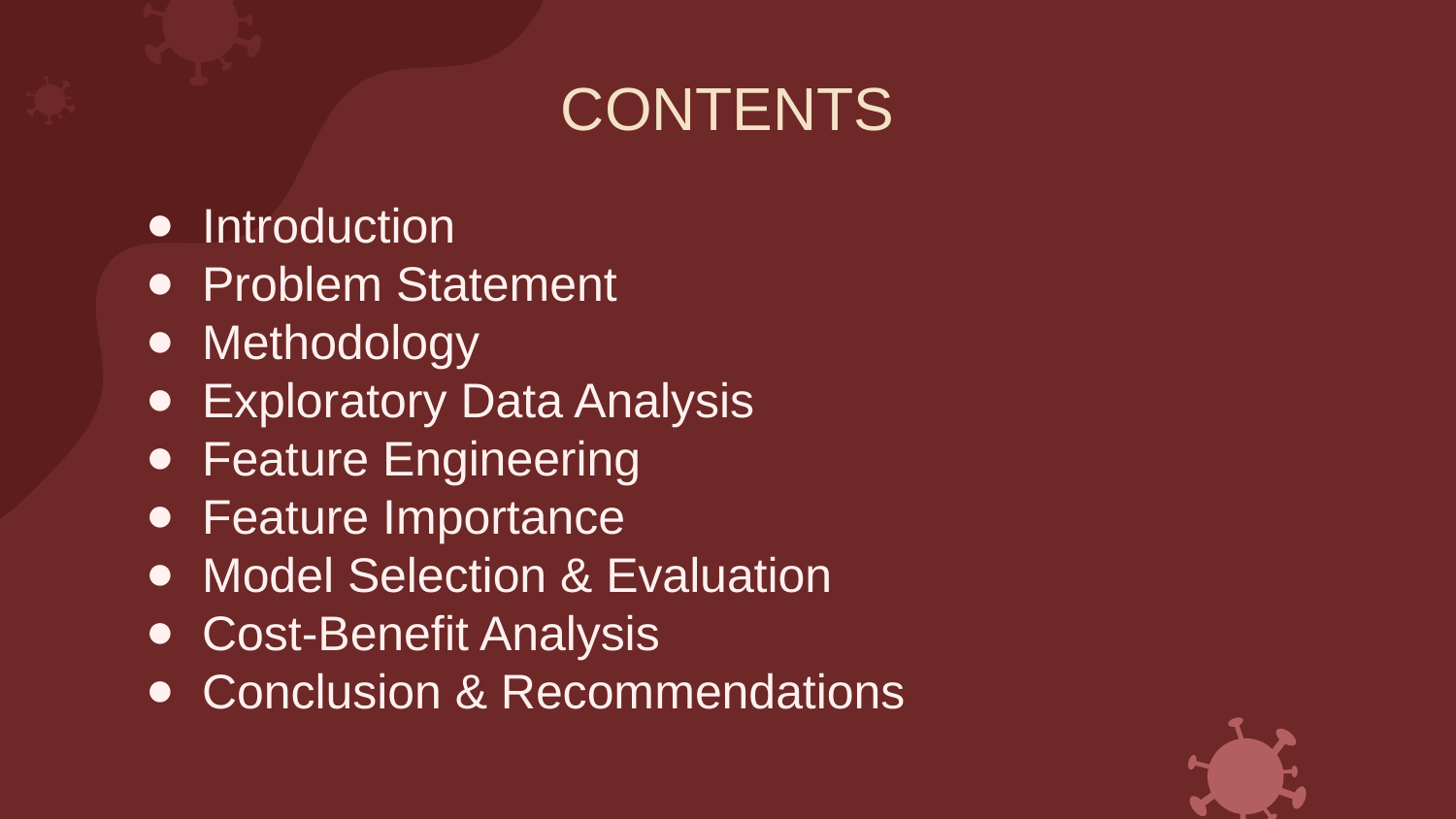

# CONTENTS
Introduction
Problem Statement
Methodology
Exploratory Data Analysis
Feature Engineering
Feature Importance
Model Selection & Evaluation
Cost-Benefit Analysis
Conclusion & Recommendations